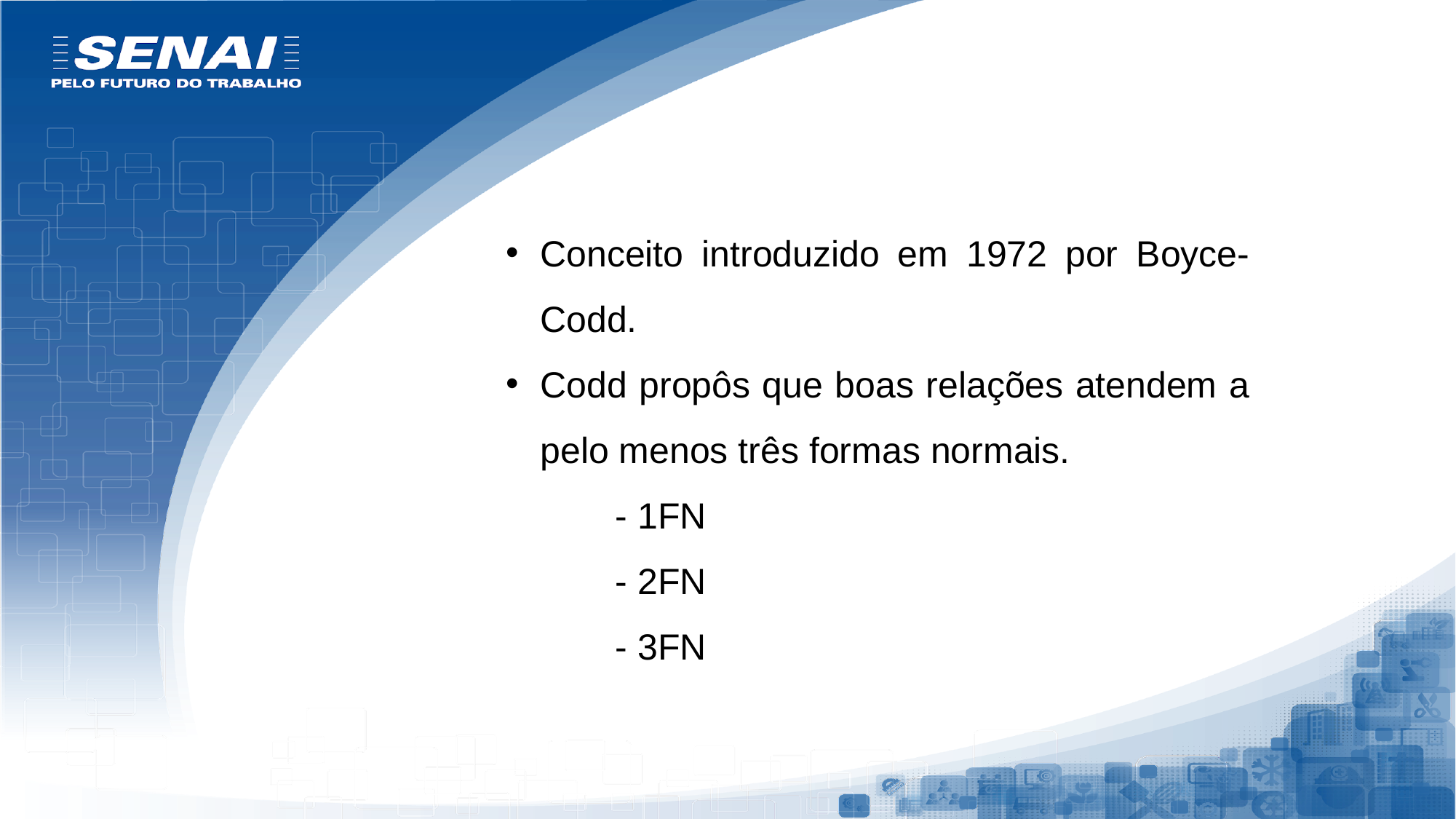

Conceito introduzido em 1972 por Boyce-Codd.
Codd propôs que boas relações atendem a pelo menos três formas normais.
	- 1FN
	- 2FN
	- 3FN